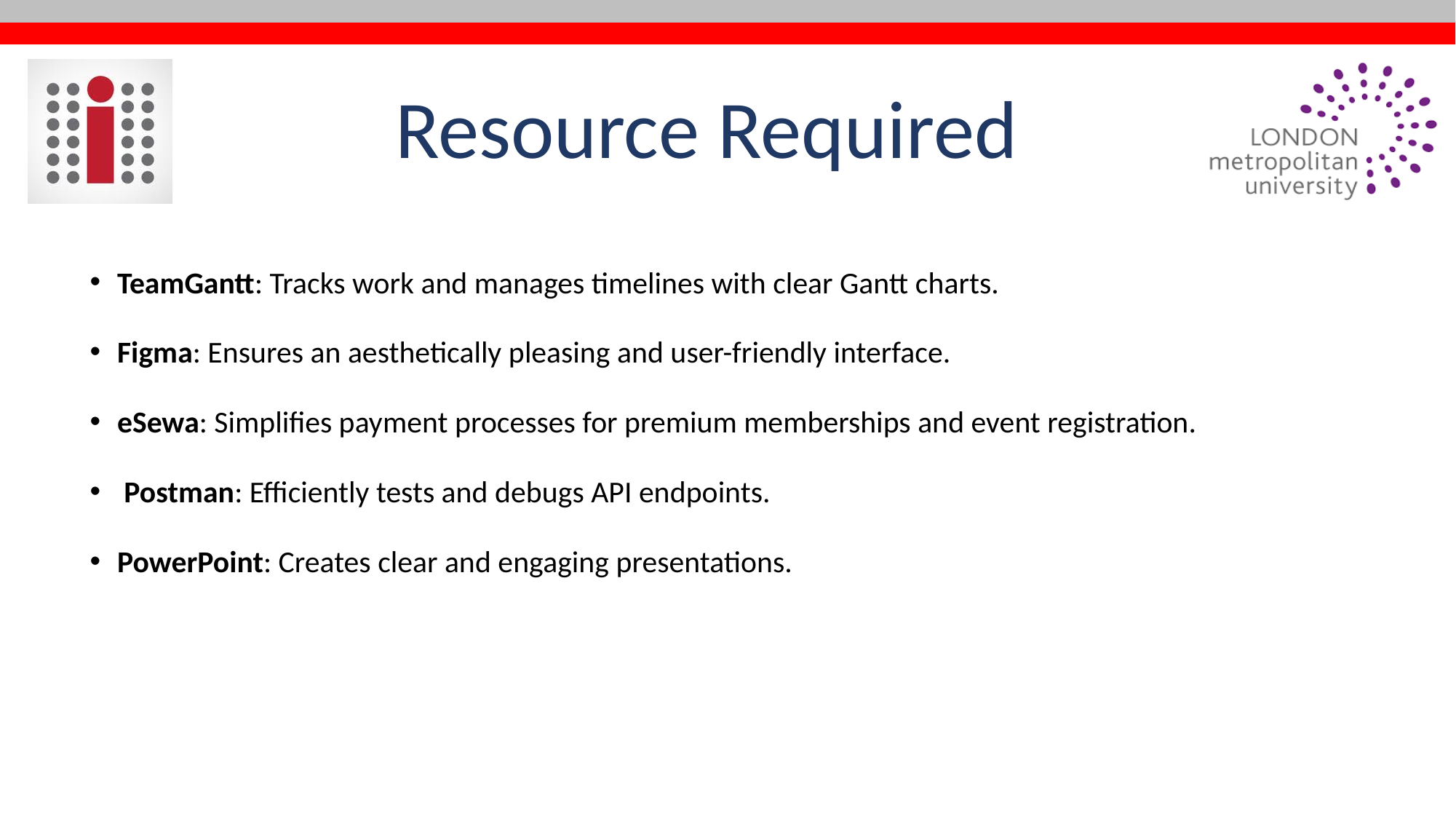

# Resource Required
TeamGantt: Tracks work and manages timelines with clear Gantt charts.
Figma: Ensures an aesthetically pleasing and user-friendly interface.
eSewa: Simplifies payment processes for premium memberships and event registration.
 Postman: Efficiently tests and debugs API endpoints.
PowerPoint: Creates clear and engaging presentations.